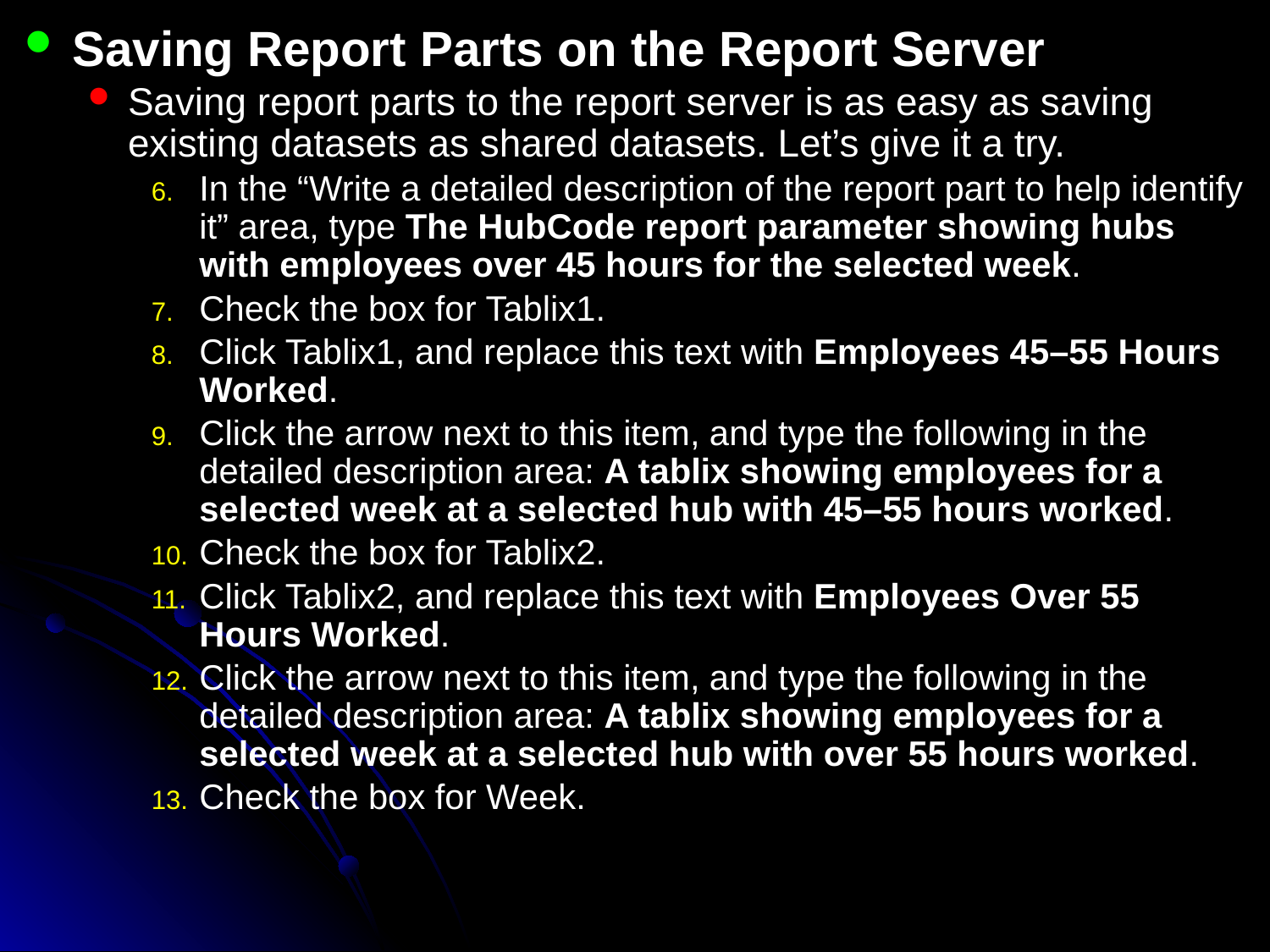

Saving Report Parts on the Report Server
Saving report parts to the report server is as easy as saving existing datasets as shared datasets. Let’s give it a try.
In the “Write a detailed description of the report part to help identify it” area, type The HubCode report parameter showing hubs with employees over 45 hours for the selected week.
Check the box for Tablix1.
Click Tablix1, and replace this text with Employees 45–55 Hours Worked.
Click the arrow next to this item, and type the following in the detailed description area: A tablix showing employees for a selected week at a selected hub with 45–55 hours worked.
Check the box for Tablix2.
Click Tablix2, and replace this text with Employees Over 55 Hours Worked.
Click the arrow next to this item, and type the following in the  detailed description area: A tablix showing employees for a selected week at a selected hub with over 55 hours worked.
Check the box for Week.